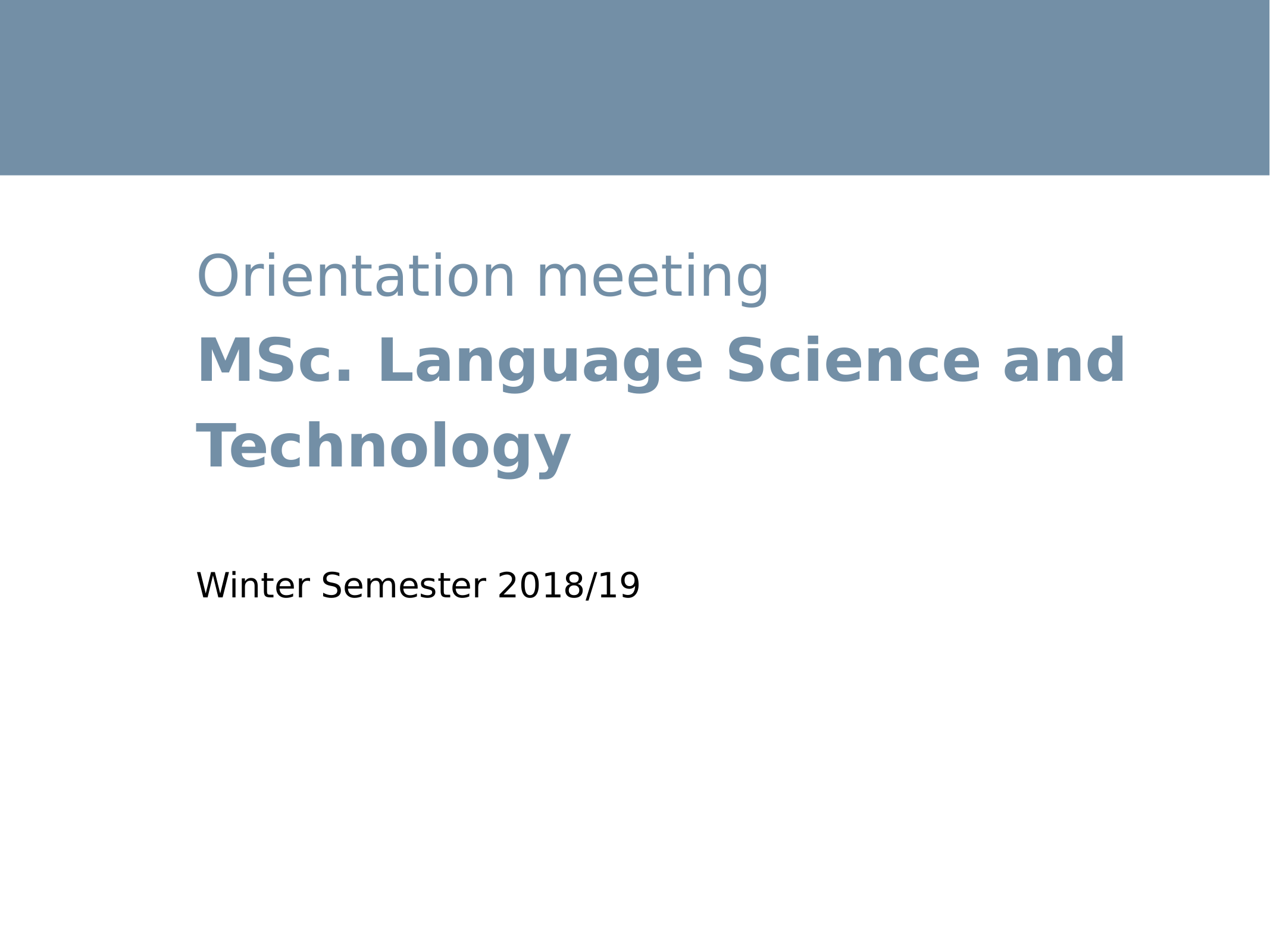

# Orientation meeting
MSc. Language Science and Technology
Winter Semester 2018/19